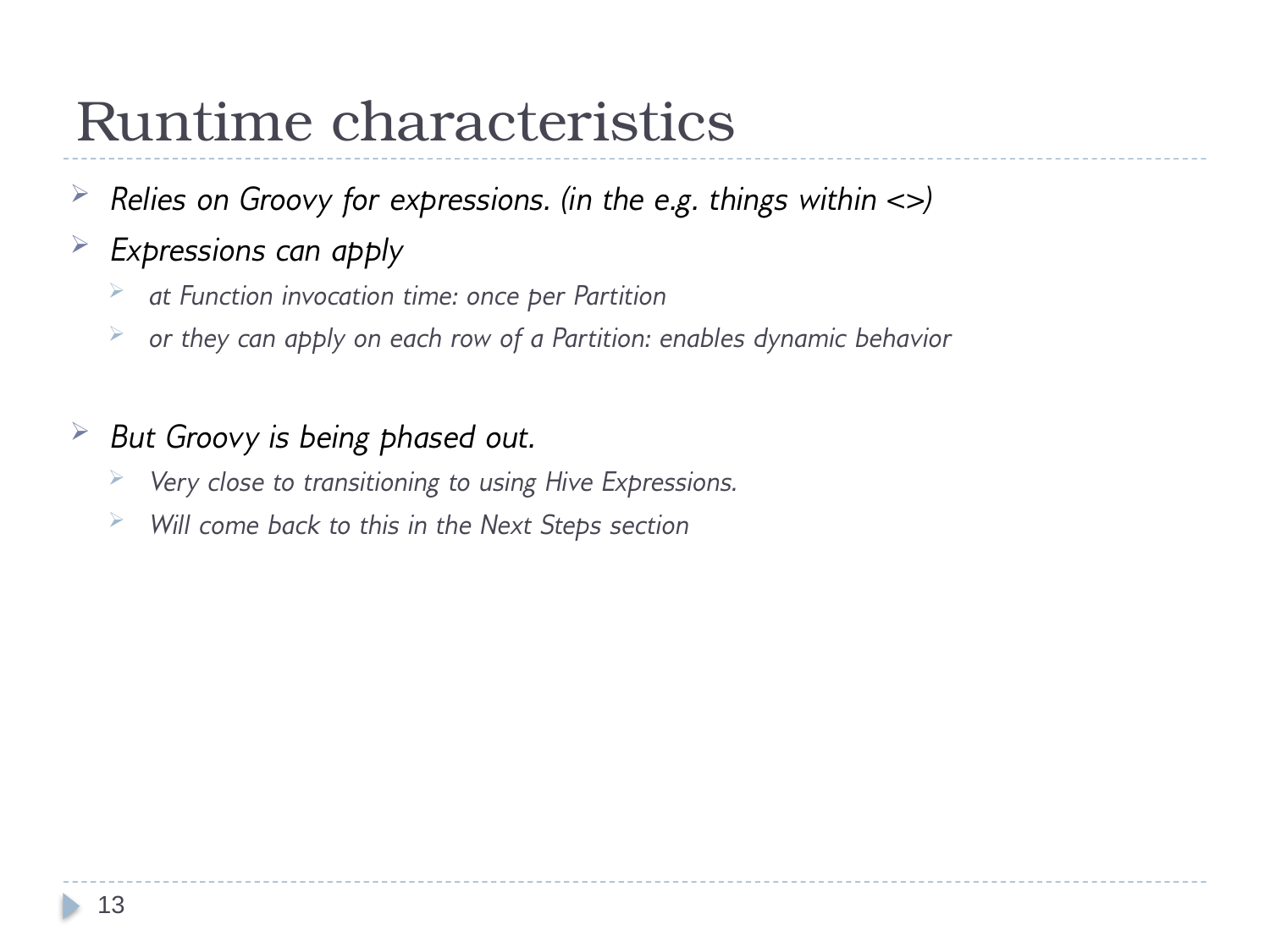

# Runtime characteristics
Relies on Groovy for expressions. (in the e.g. things within <>)
Expressions can apply
at Function invocation time: once per Partition
or they can apply on each row of a Partition: enables dynamic behavior

But Groovy is being phased out.
Very close to transitioning to using Hive Expressions.
Will come back to this in the Next Steps section

13